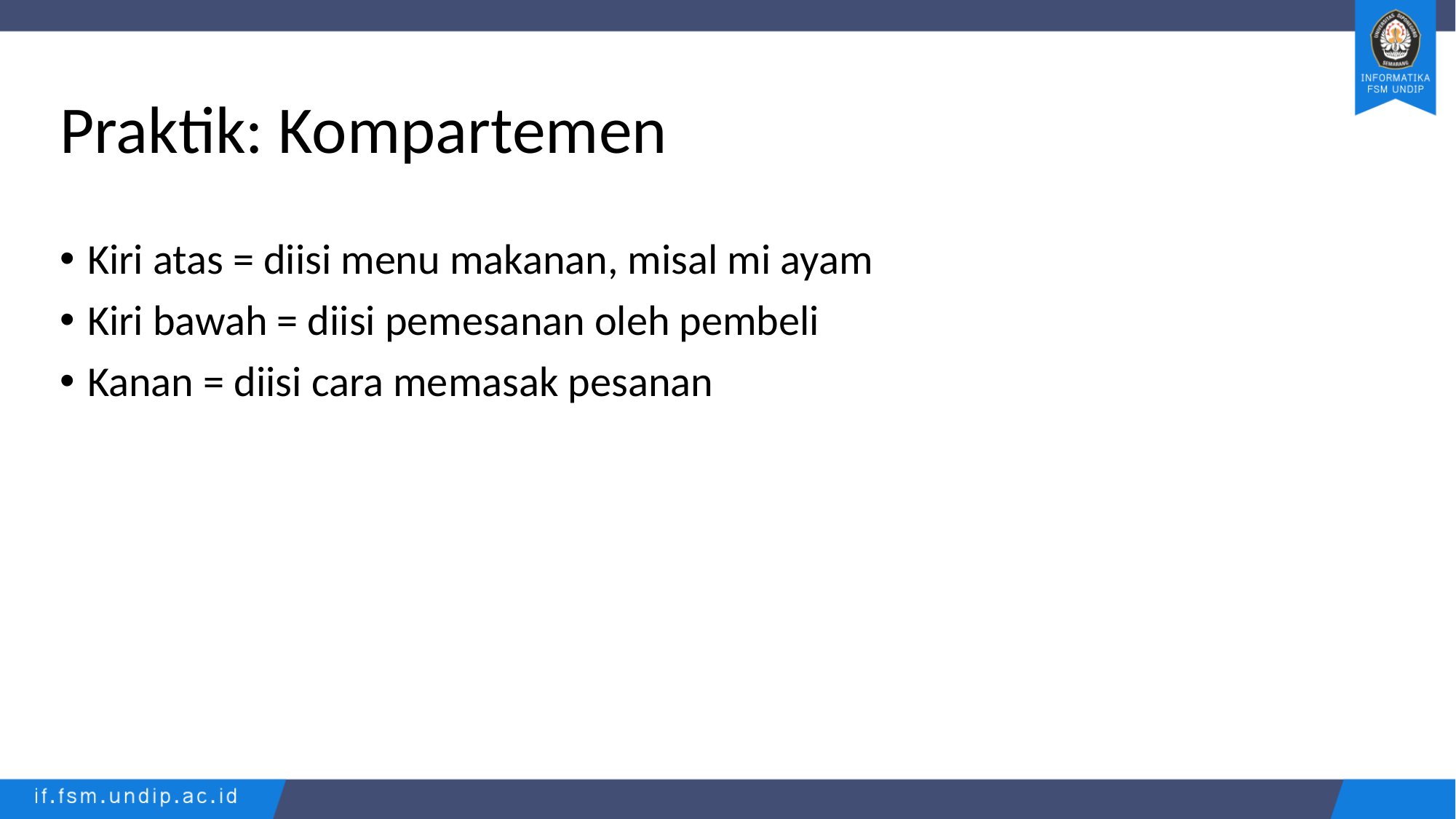

# Praktik: Kompartemen
Kiri atas = diisi menu makanan, misal mi ayam
Kiri bawah = diisi pemesanan oleh pembeli
Kanan = diisi cara memasak pesanan